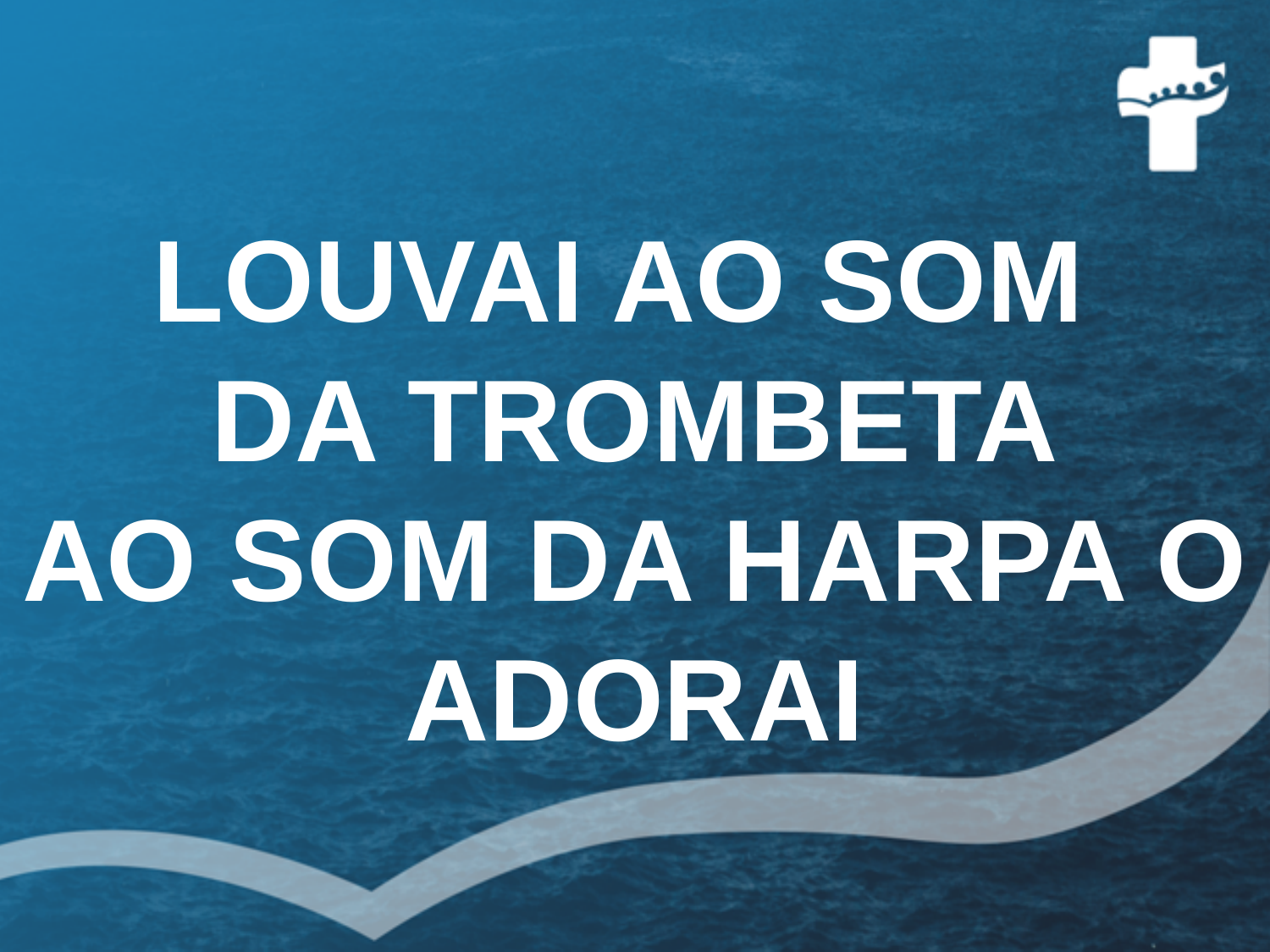

LOUVAI AO SOM
DA TROMBETA
AO SOM DA HARPA O ADORAI